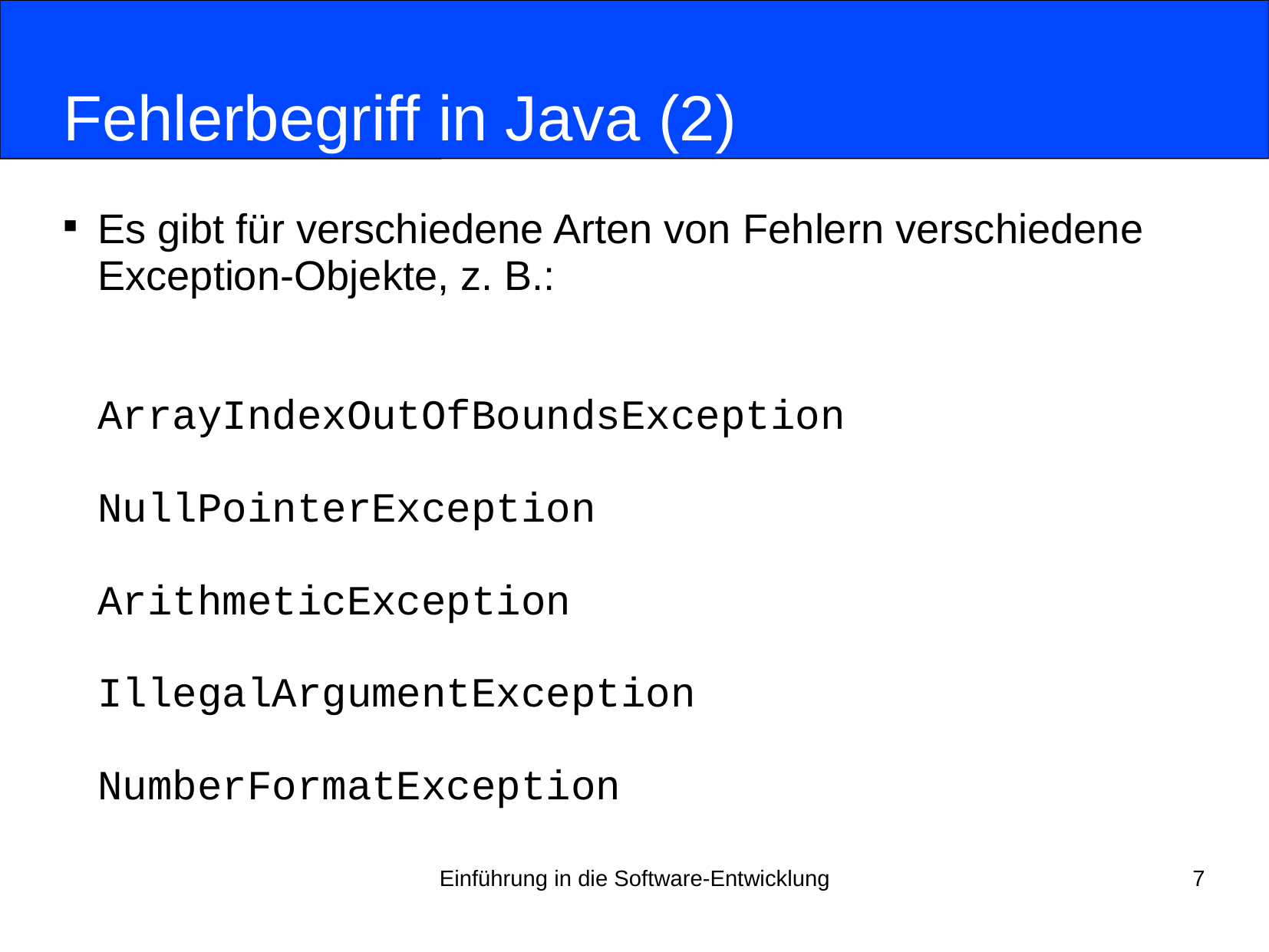

# Fehlerbegriff in Java (2)
Es gibt für verschiedene Arten von Fehlern verschiedene Exception-Objekte, z. B.:
ArrayIndexOutOfBoundsException
NullPointerException
ArithmeticException
IllegalArgumentException
NumberFormatException

Einführung in die Software-Entwicklung
7